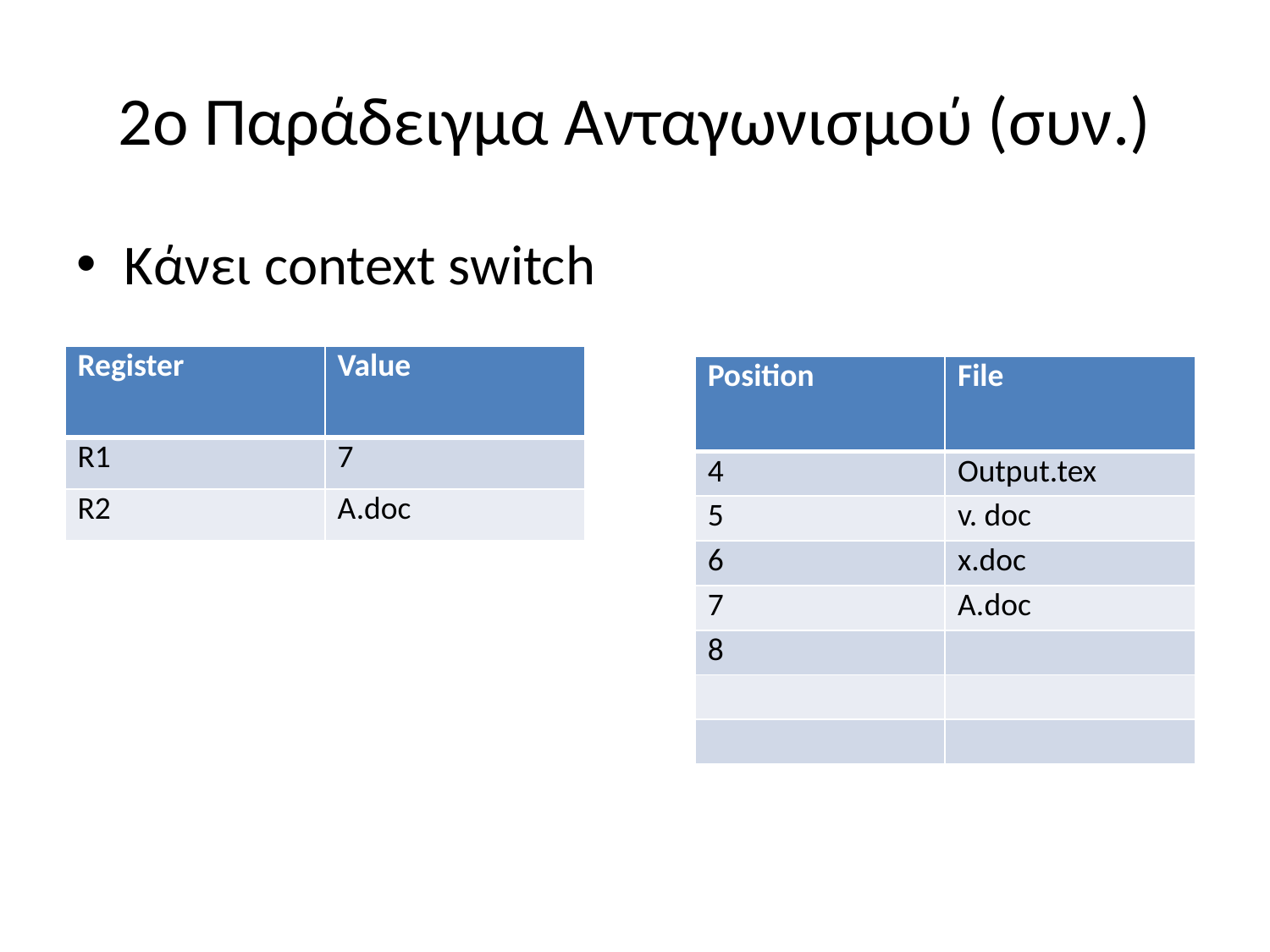

# 2o Παράδειγμα Ανταγωνισμού (συν.)
Κάνει context switch

| Register | Value |
| --- | --- |
| R1 | 7 |
| R2 | A.doc |
| Position | File |
| --- | --- |
| 4 | Output.tex |
| 5 | v. doc |
| 6 | x.doc |
| 7 | Α.doc |
| 8 |  |
|  |  |
|  |  |